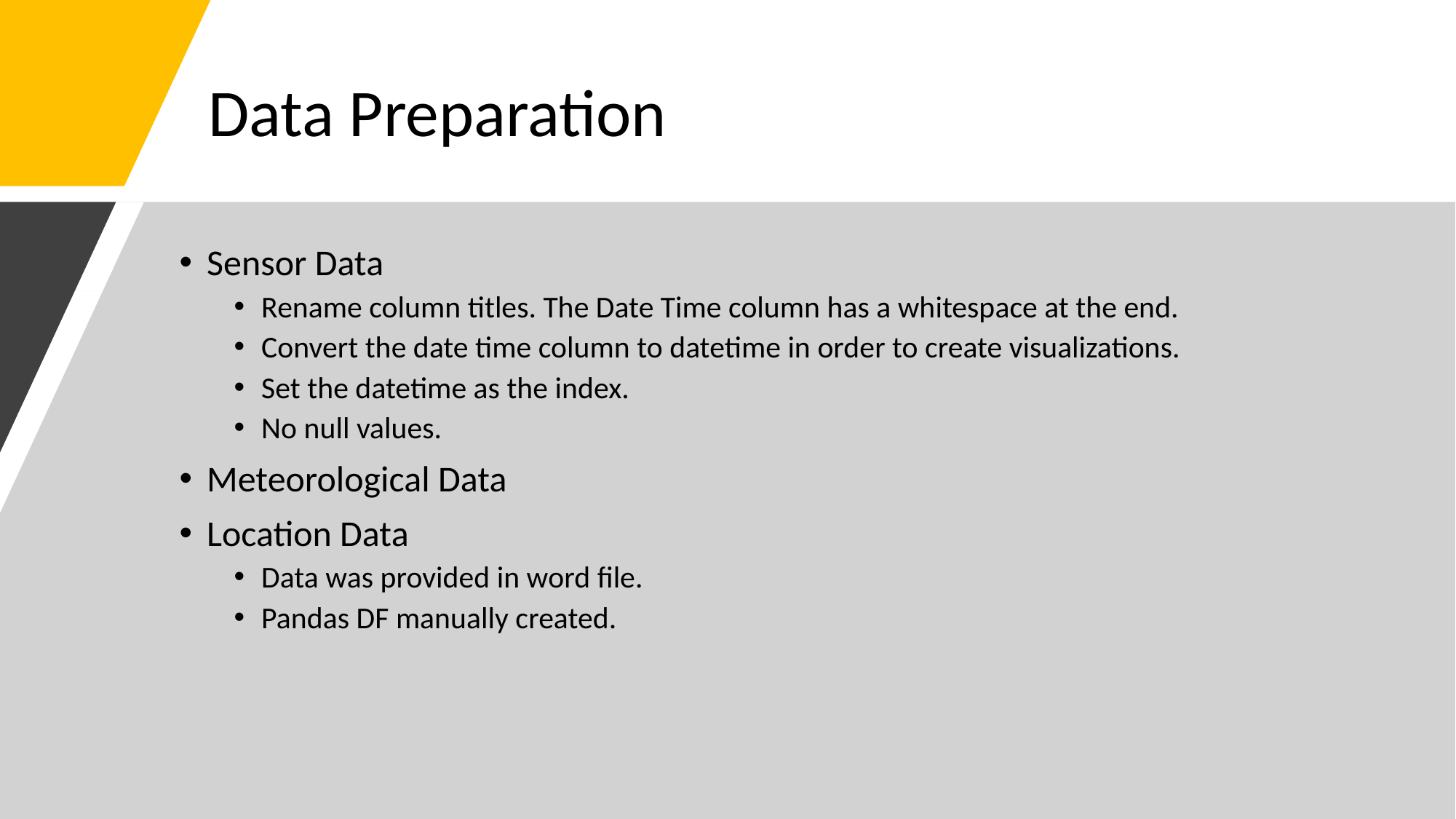

# Data Preparation

Sensor Data
Rename column titles. The Date Time column has a whitespace at the end.
Convert the date time column to datetime in order to create visualizations.
Set the datetime as the index.
No null values.
Meteorological Data
Location Data
Data was provided in word file.
Pandas DF manually created.